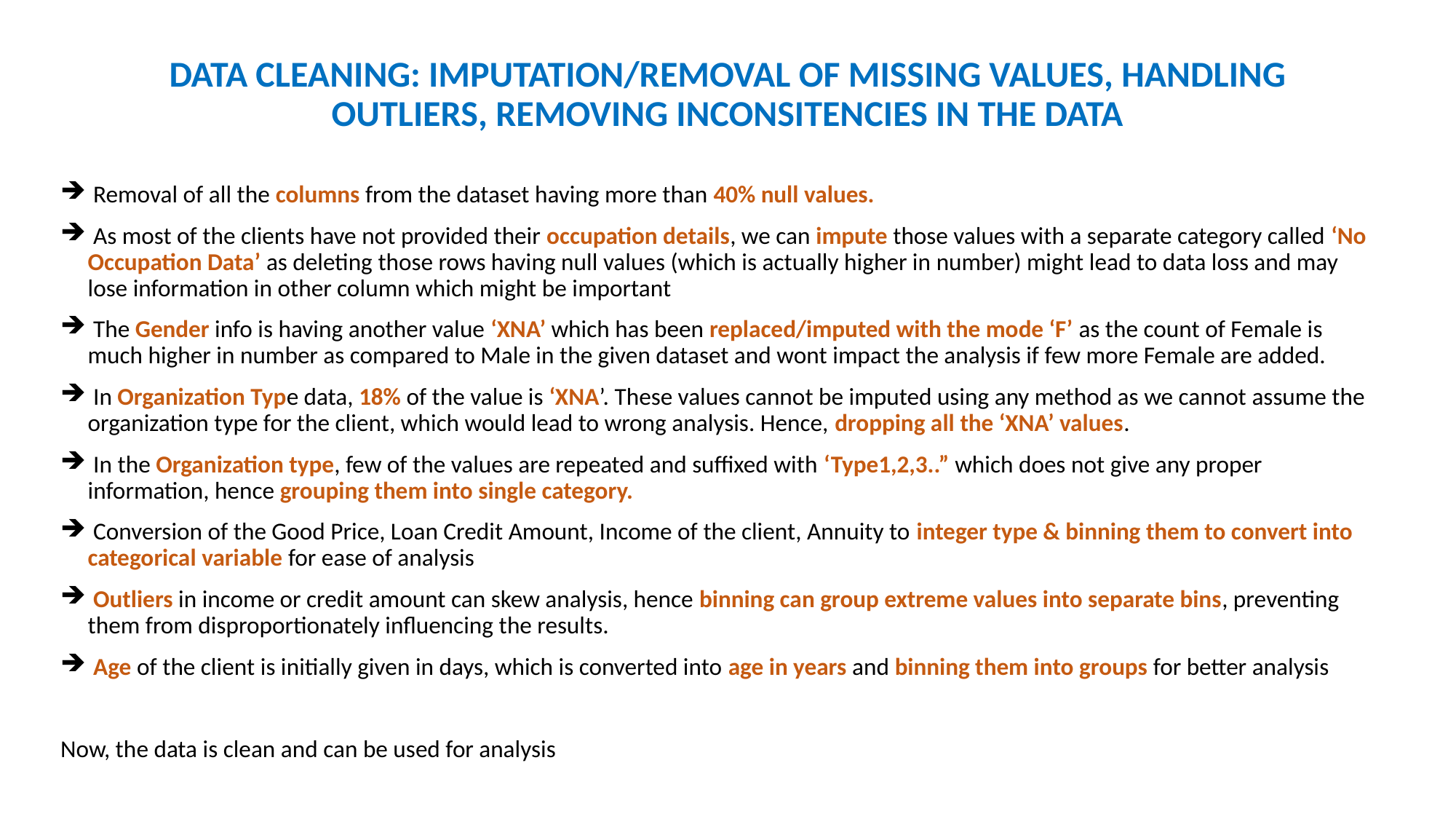

# DATA CLEANING: IMPUTATION/REMOVAL OF MISSING VALUES, HANDLING OUTLIERS, REMOVING INCONSITENCIES IN THE DATA
 Removal of all the columns from the dataset having more than 40% null values.
 As most of the clients have not provided their occupation details, we can impute those values with a separate category called ‘No Occupation Data’ as deleting those rows having null values (which is actually higher in number) might lead to data loss and may lose information in other column which might be important
 The Gender info is having another value ‘XNA’ which has been replaced/imputed with the mode ‘F’ as the count of Female is much higher in number as compared to Male in the given dataset and wont impact the analysis if few more Female are added.
 In Organization Type data, 18% of the value is ‘XNA’. These values cannot be imputed using any method as we cannot assume the organization type for the client, which would lead to wrong analysis. Hence, dropping all the ‘XNA’ values.
 In the Organization type, few of the values are repeated and suffixed with ‘Type1,2,3..” which does not give any proper information, hence grouping them into single category.
 Conversion of the Good Price, Loan Credit Amount, Income of the client, Annuity to integer type & binning them to convert into categorical variable for ease of analysis
 Outliers in income or credit amount can skew analysis, hence binning can group extreme values into separate bins, preventing them from disproportionately influencing the results.
 Age of the client is initially given in days, which is converted into age in years and binning them into groups for better analysis

Now, the data is clean and can be used for analysis